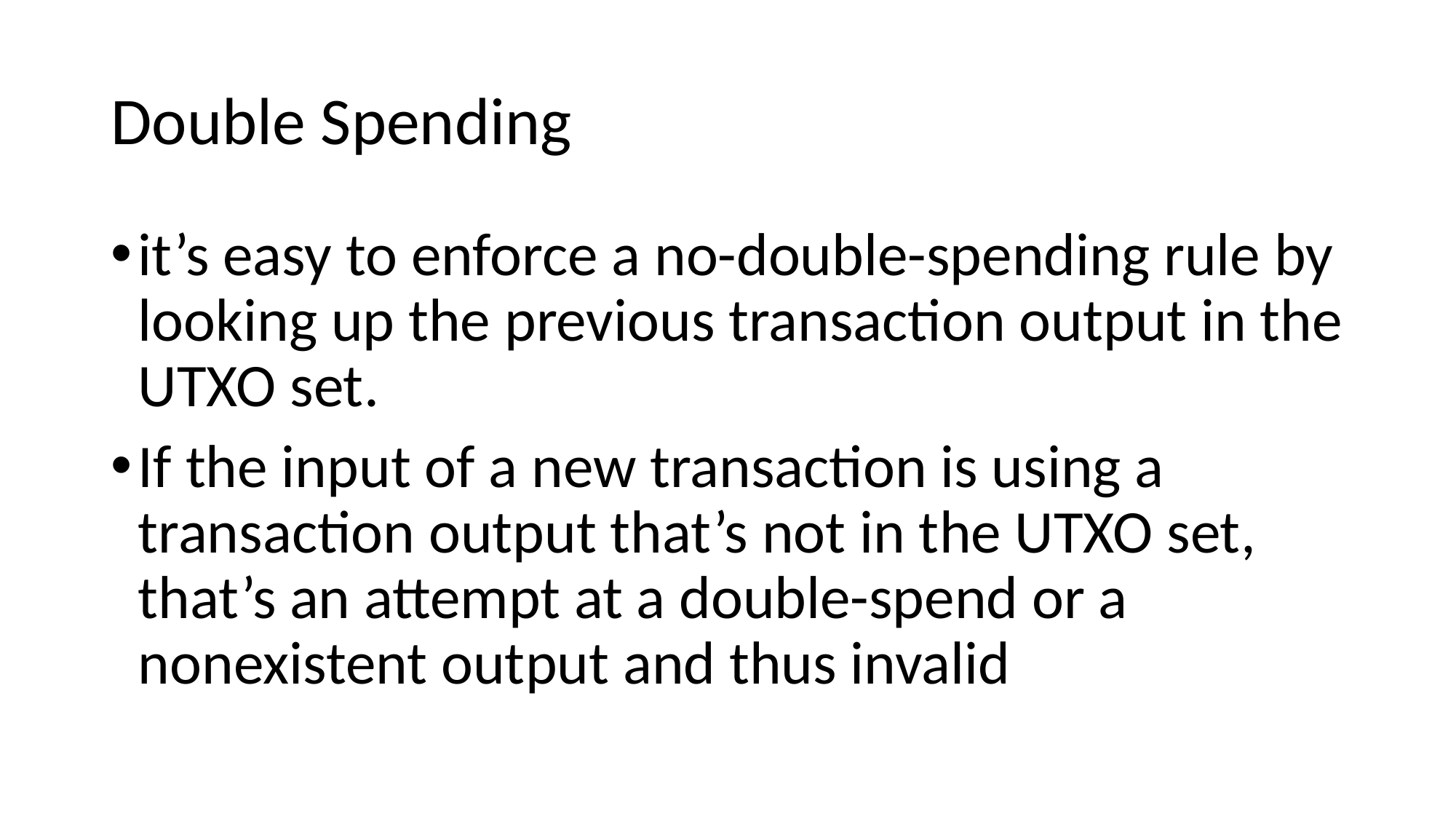

# Double Spending
it’s easy to enforce a no-double-spending rule by looking up the previous transaction output in the UTXO set.
If the input of a new transaction is using a transaction output that’s not in the UTXO set, that’s an attempt at a double-spend or a nonexistent output and thus invalid